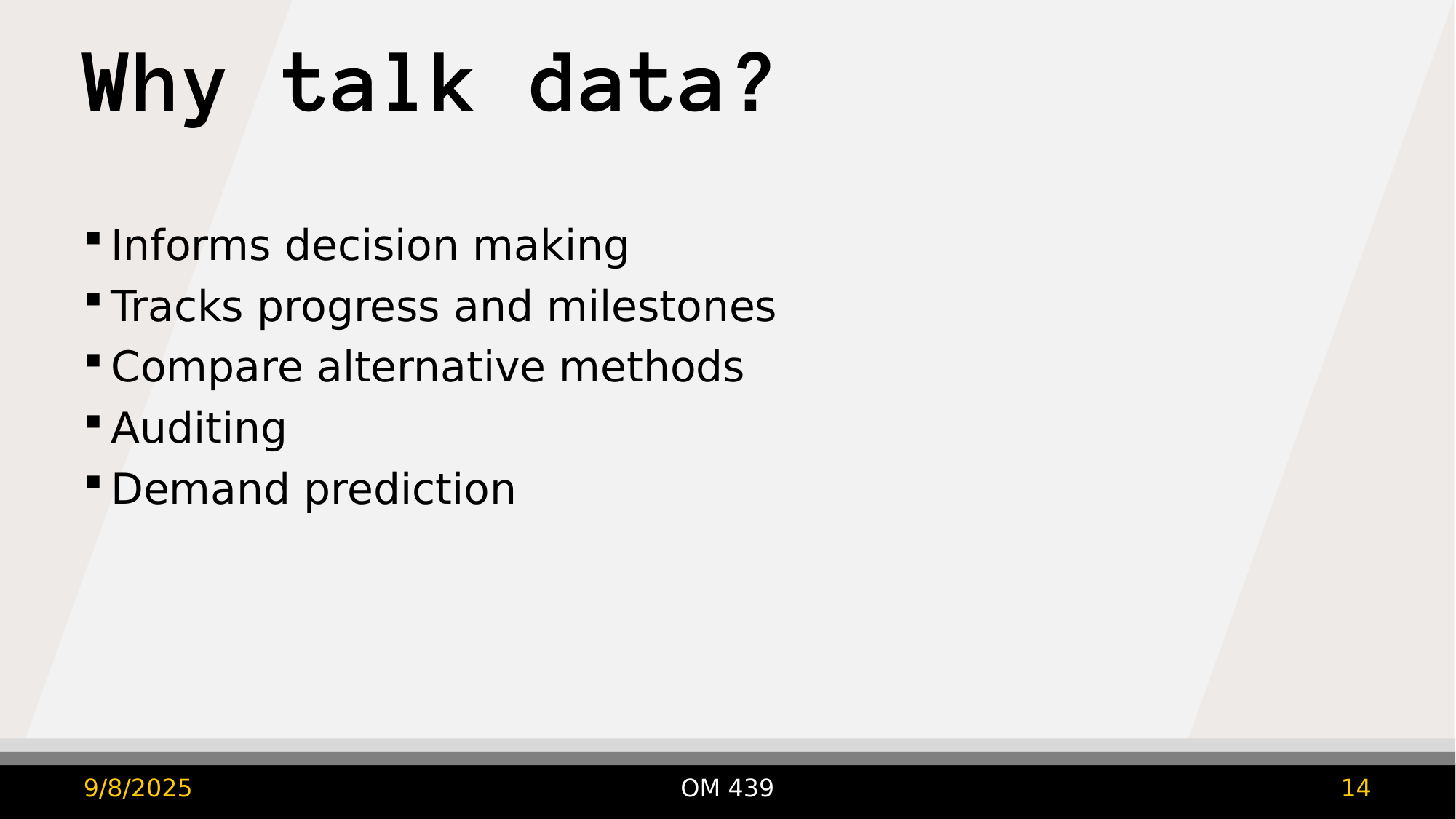

# Why talk data?
Informs decision making
Tracks progress and milestones
Compare alternative methods
Auditing
Demand prediction
OM 439
9/8/2025
14